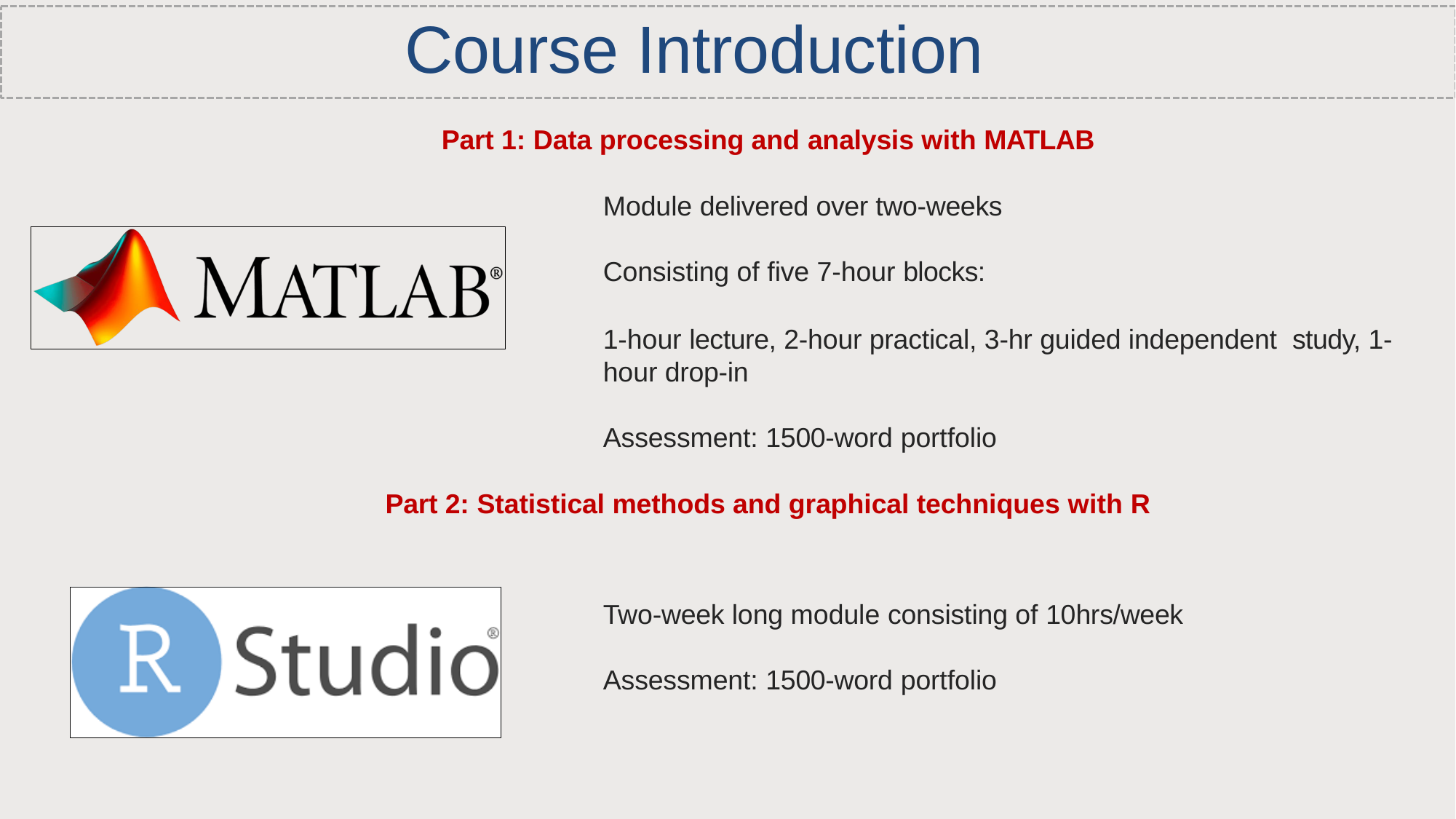

# Course Introduction

Part 1: Data processing and analysis with MATLAB
Module delivered over two-weeks  Consisting of five 7-hour blocks:

1-hour lecture, 2-hour practical, 3-hr guided independent  study, 1-hour drop-in

Assessment: 1500-word portfolio

Part 2: Statistical methods and graphical techniques with R

Two-week long module consisting of 10hrs/week  Assessment: 1500-word portfolio